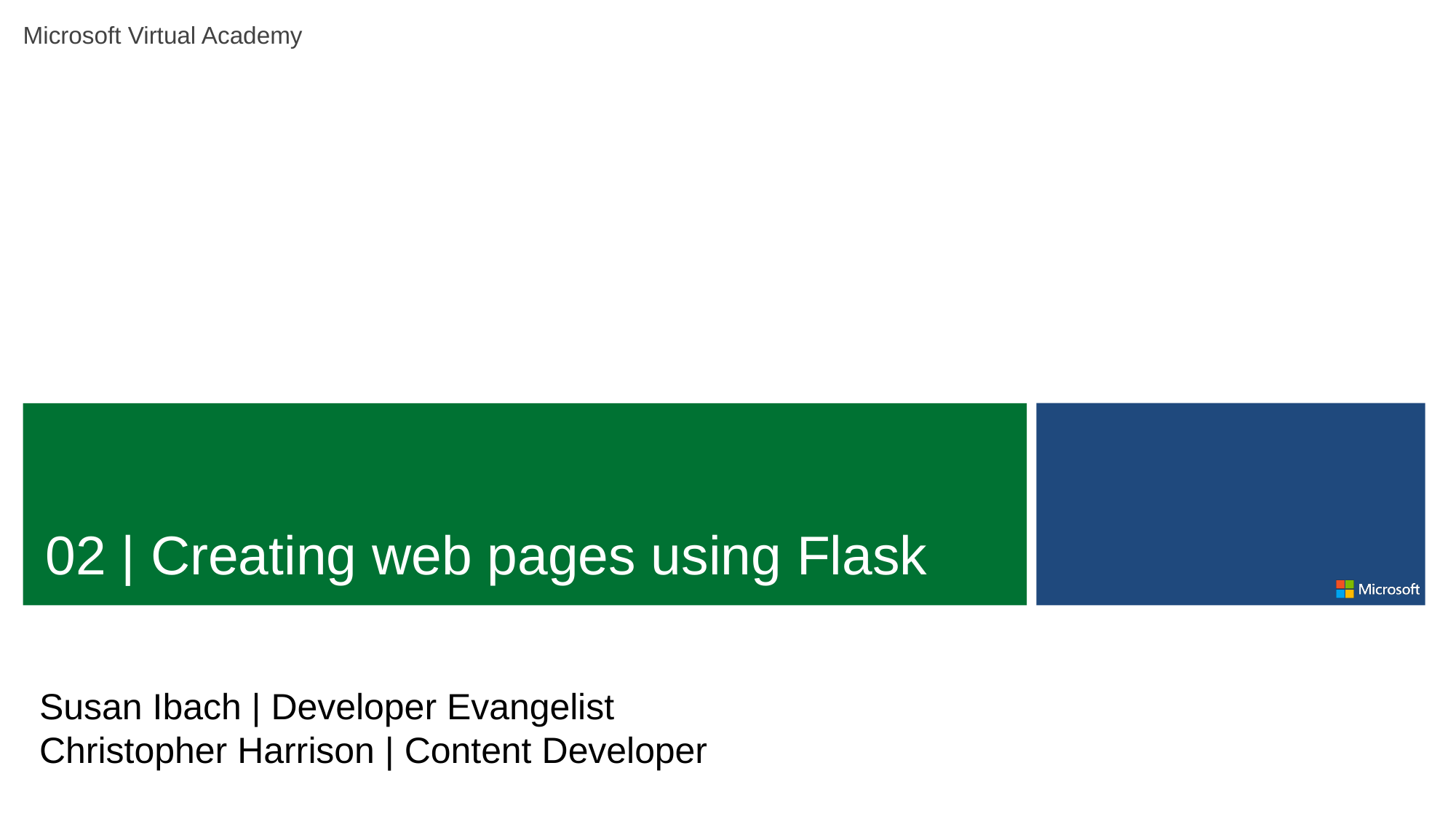

02 | Creating web pages using Flask
Susan Ibach | Developer Evangelist
Christopher Harrison | Content Developer